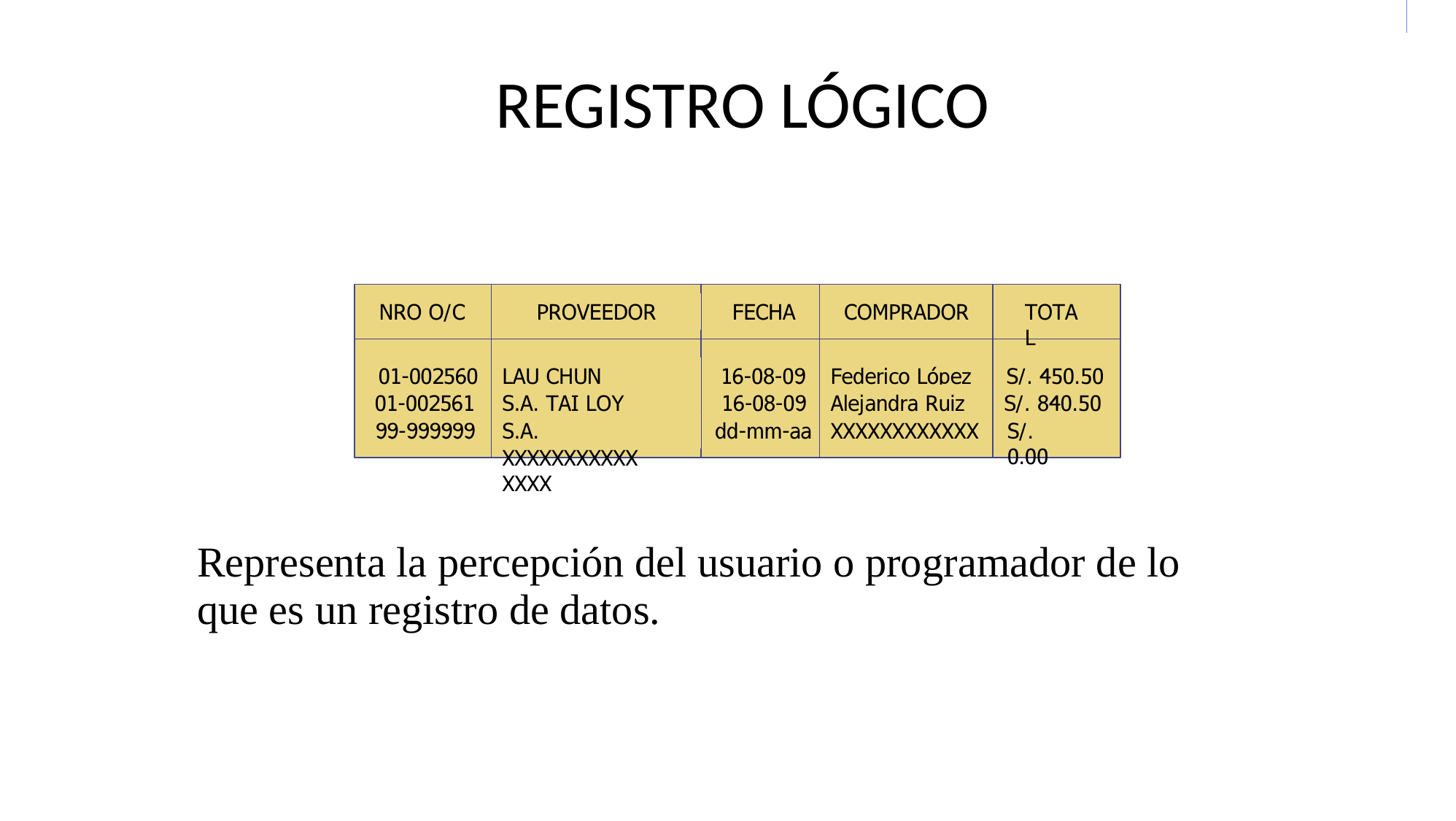

# REGISTRO LÓGICO

NRO O/C
PROVEEDOR
FECHA
COMPRADOR
TOTAL

LAU CHUN S.A. TAI LOY  S.A.
XXXXXXXXXXXXXXX
01-002560
16-08-09
16-08-09
Federico López
S/. 450.50

Alejandra Ruiz XXXXXXXXXXXX
01-002561
99-999999
S/. 840.50
S/.	0.00

dd-mm-aa
Representa la percepción del usuario o programador de lo que es un registro de datos.